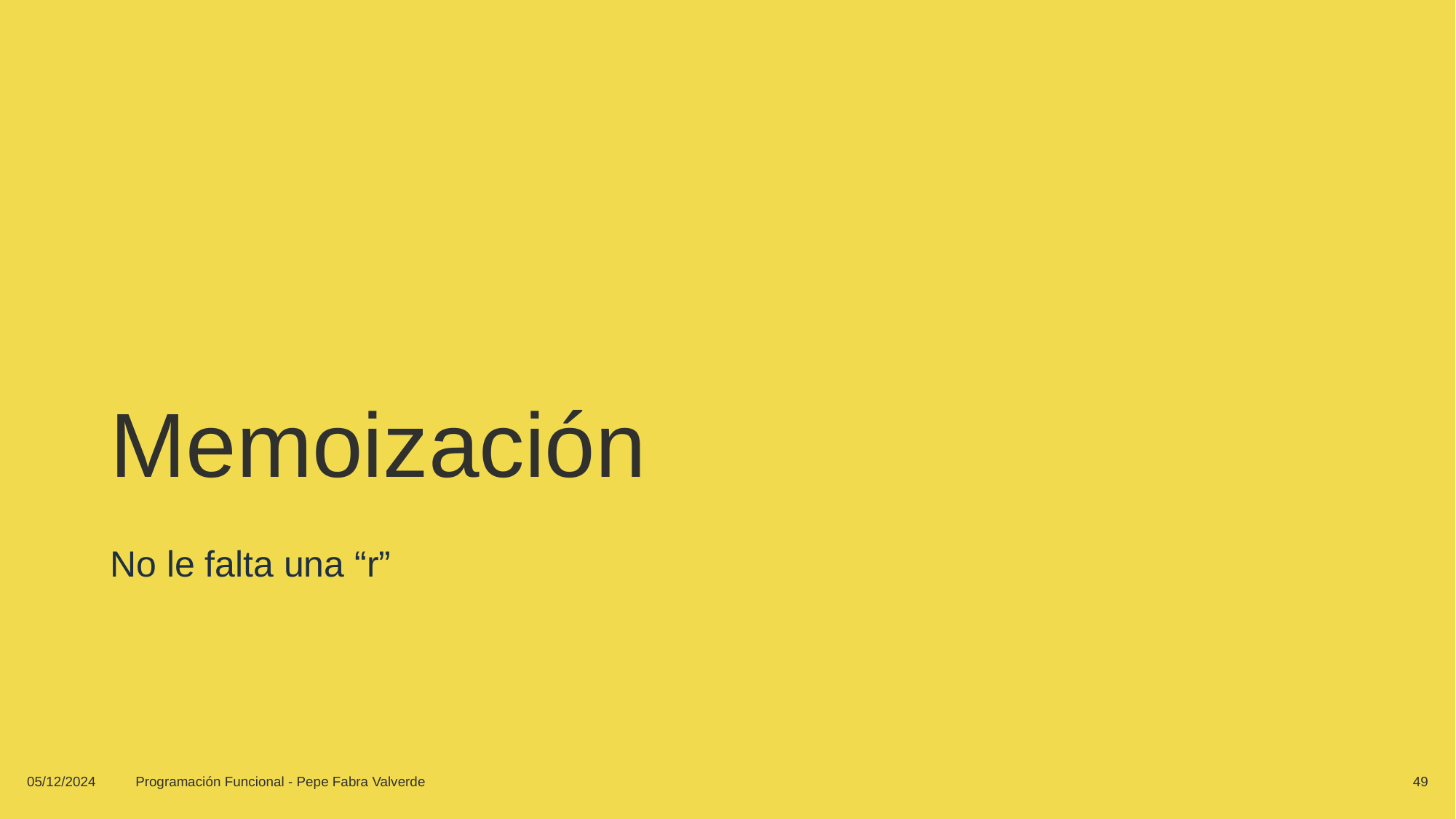

# Memoización
No le falta una “r”
05/12/2024
Programación Funcional - Pepe Fabra Valverde
49